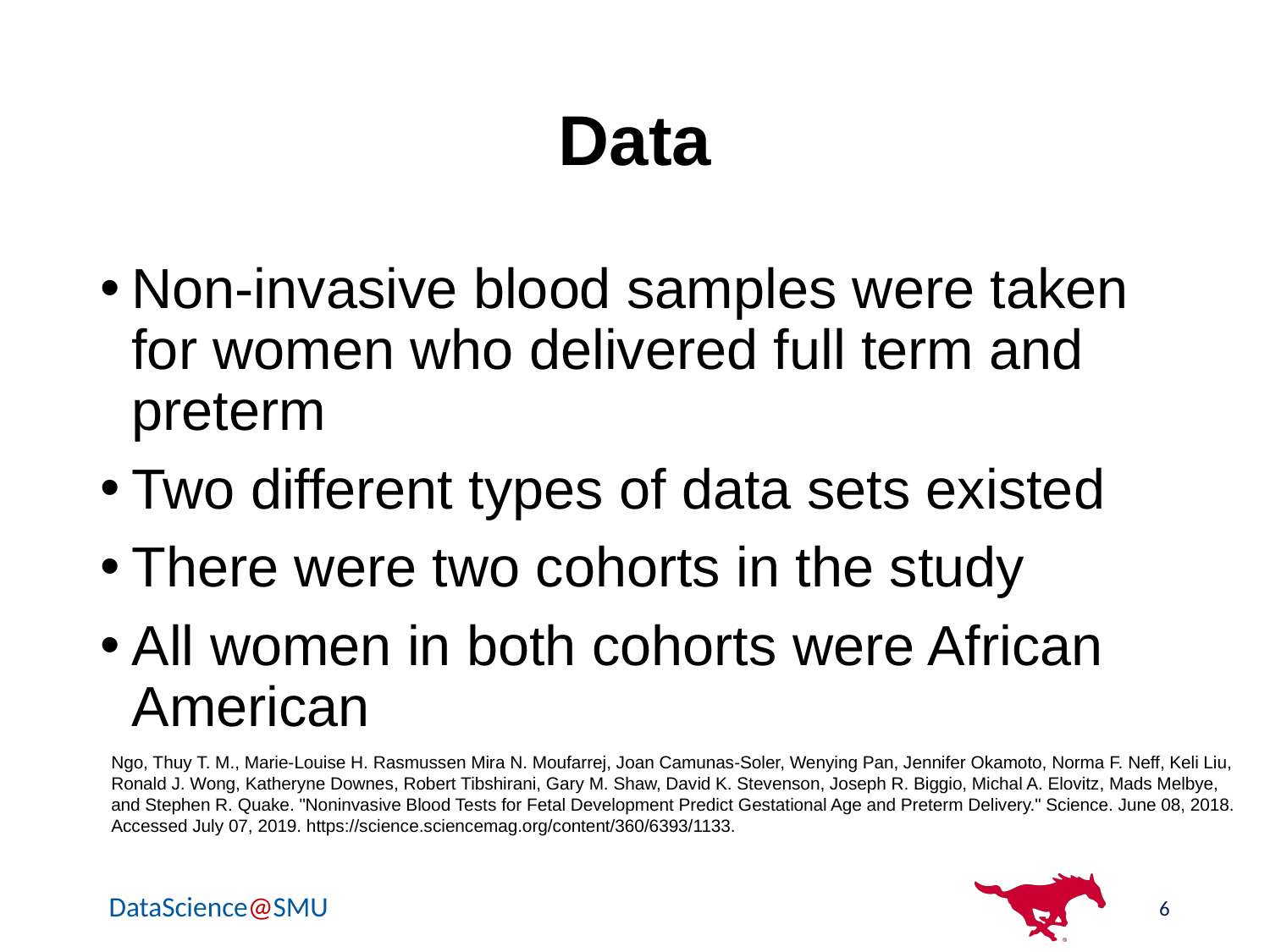

# Data
Non-invasive blood samples were taken for women who delivered full term and preterm
Two different types of data sets existed
There were two cohorts in the study
All women in both cohorts were African American

Ngo, Thuy T. M., Marie-Louise H. Rasmussen Mira N. Moufarrej, Joan Camunas-Soler, Wenying Pan, Jennifer Okamoto, Norma F. Neff, Keli Liu, Ronald J. Wong, Katheryne Downes, Robert Tibshirani, Gary M. Shaw, David K. Stevenson, Joseph R. Biggio, Michal A. Elovitz, Mads Melbye, and Stephen R. Quake. "Noninvasive Blood Tests for Fetal Development Predict Gestational Age and Preterm Delivery." Science. June 08, 2018. Accessed July 07, 2019. https://science.sciencemag.org/content/360/6393/1133.

6